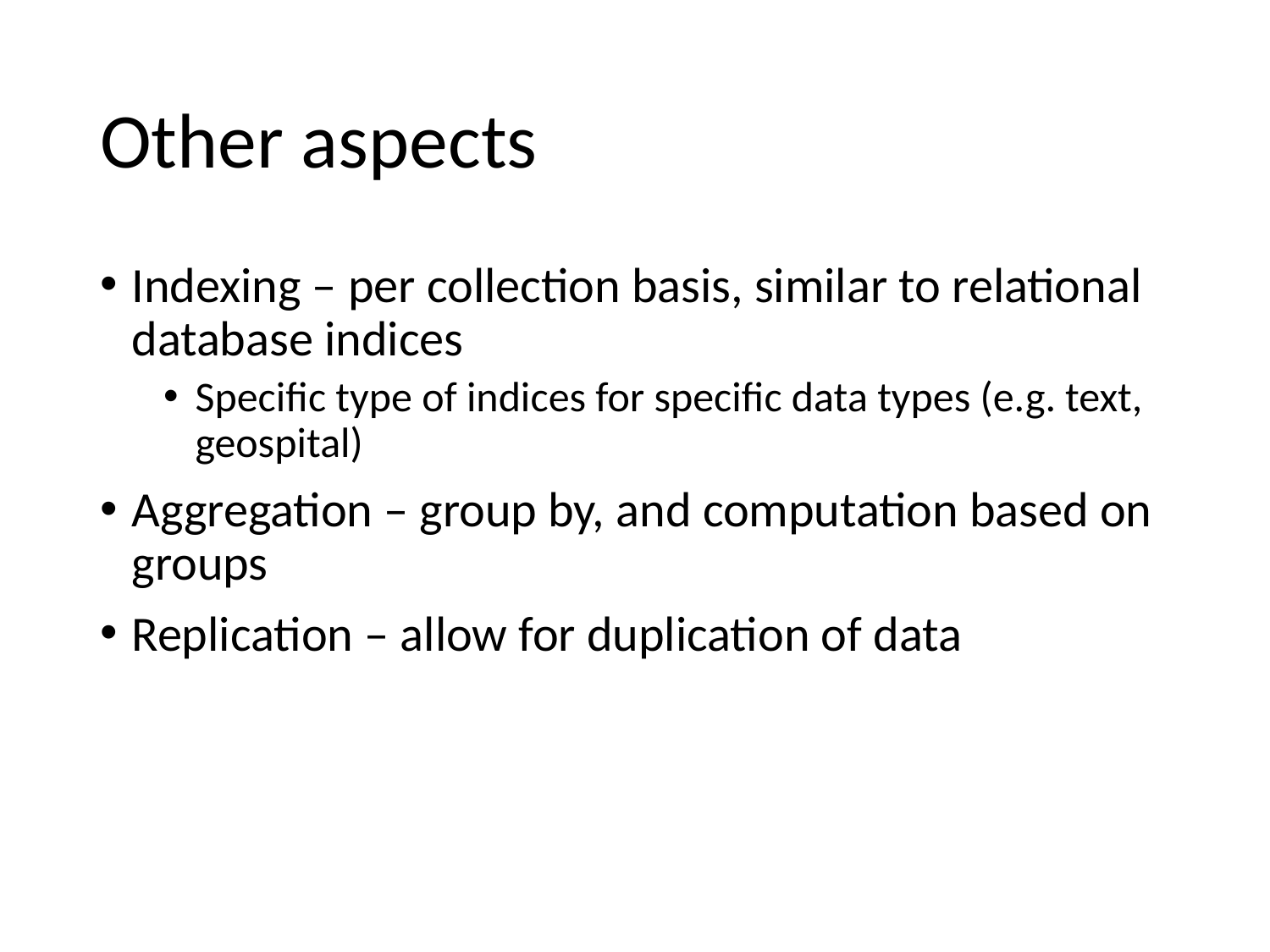

# Other aspects
Indexing – per collection basis, similar to relational database indices
Specific type of indices for specific data types (e.g. text, geospital)
Aggregation – group by, and computation based on groups
Replication – allow for duplication of data